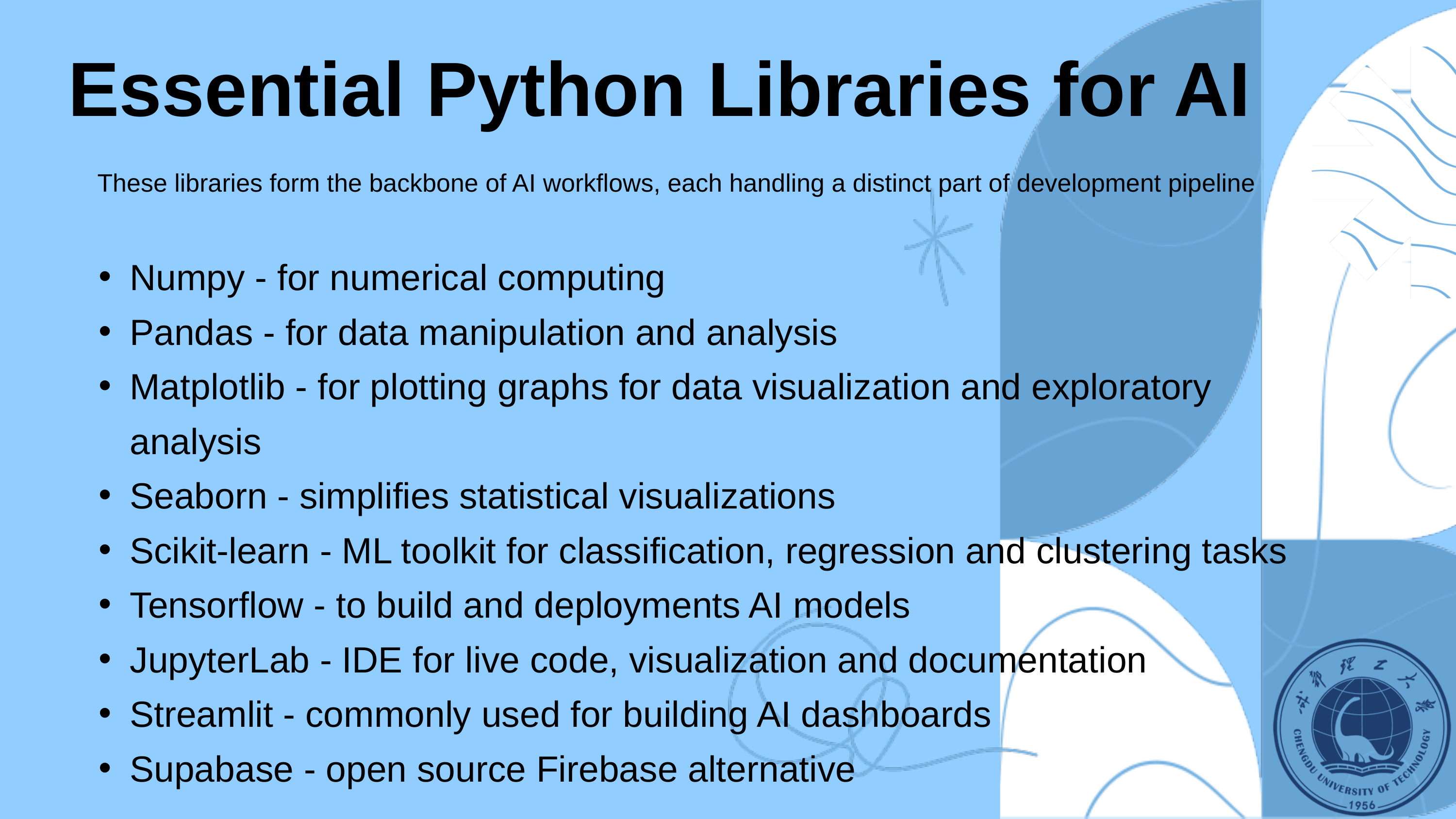

Essential Python Libraries for AI
These libraries form the backbone of AI workflows, each handling a distinct part of development pipeline
Numpy - for numerical computing
Pandas - for data manipulation and analysis
Matplotlib - for plotting graphs for data visualization and exploratory analysis
Seaborn - simplifies statistical visualizations
Scikit-learn - ML toolkit for classification, regression and clustering tasks
Tensorflow - to build and deployments AI models
JupyterLab - IDE for live code, visualization and documentation
Streamlit - commonly used for building AI dashboards
Supabase - open source Firebase alternative